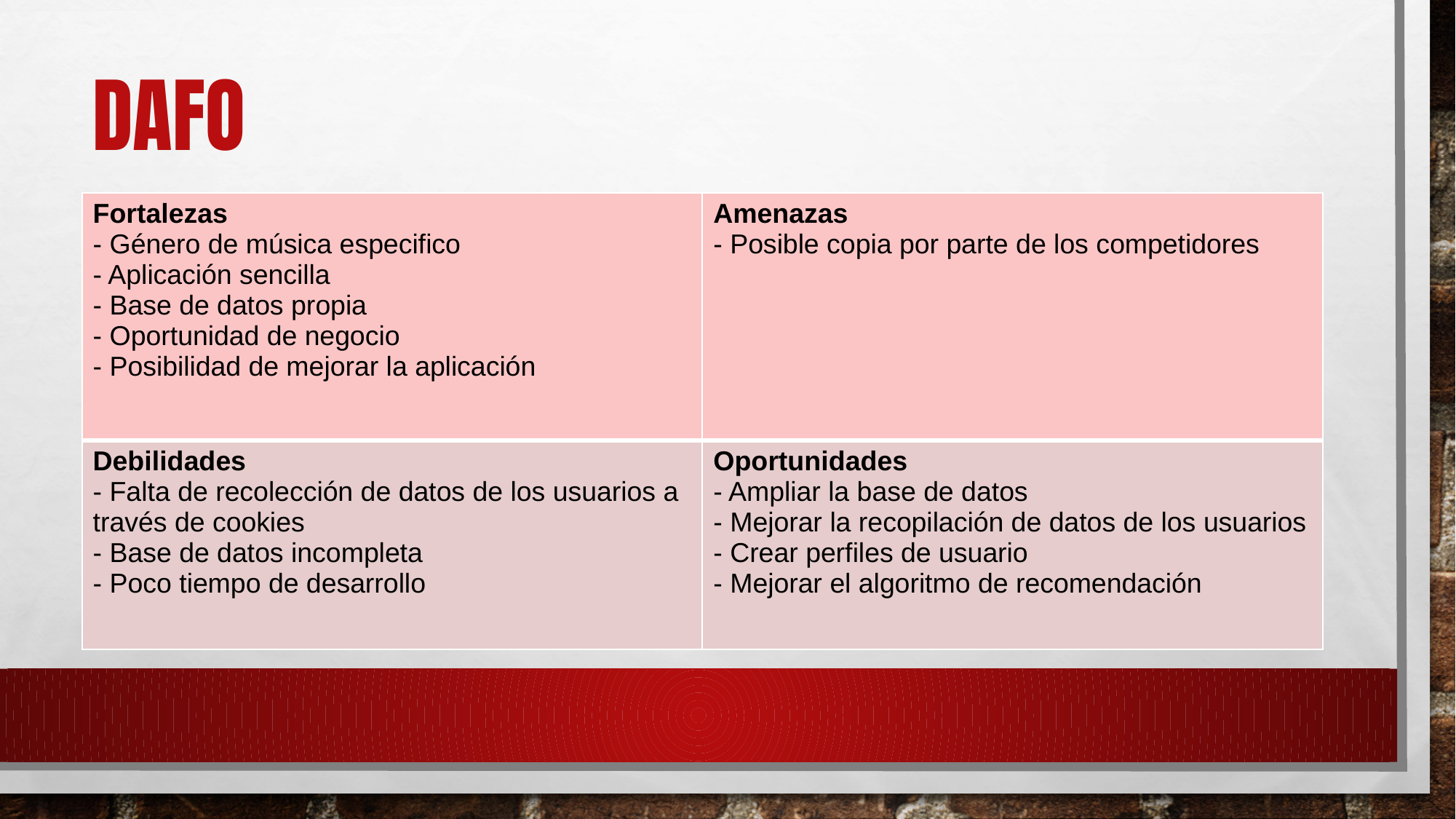

# DAFO
| Fortalezas - Género de música especifico - Aplicación sencilla - Base de datos propia - Oportunidad de negocio - Posibilidad de mejorar la aplicación | Amenazas - Posible copia por parte de los competidores |
| --- | --- |
| Debilidades - Falta de recolección de datos de los usuarios a través de cookies - Base de datos incompleta - Poco tiempo de desarrollo | Oportunidades - Ampliar la base de datos - Mejorar la recopilación de datos de los usuarios - Crear perfiles de usuario - Mejorar el algoritmo de recomendación |